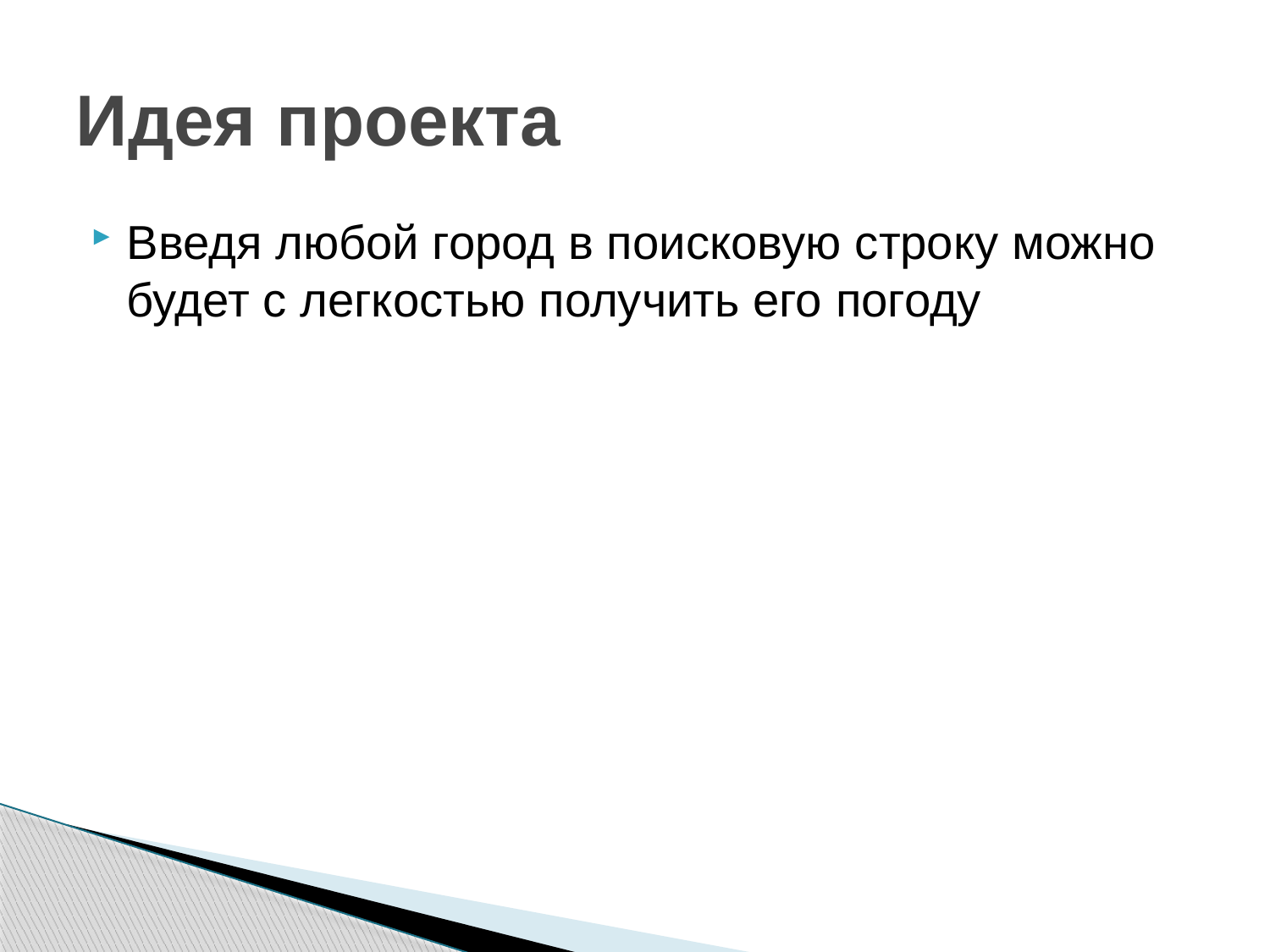

# Идея проекта
Введя любой город в поисковую строку можно будет с легкостью получить его погоду